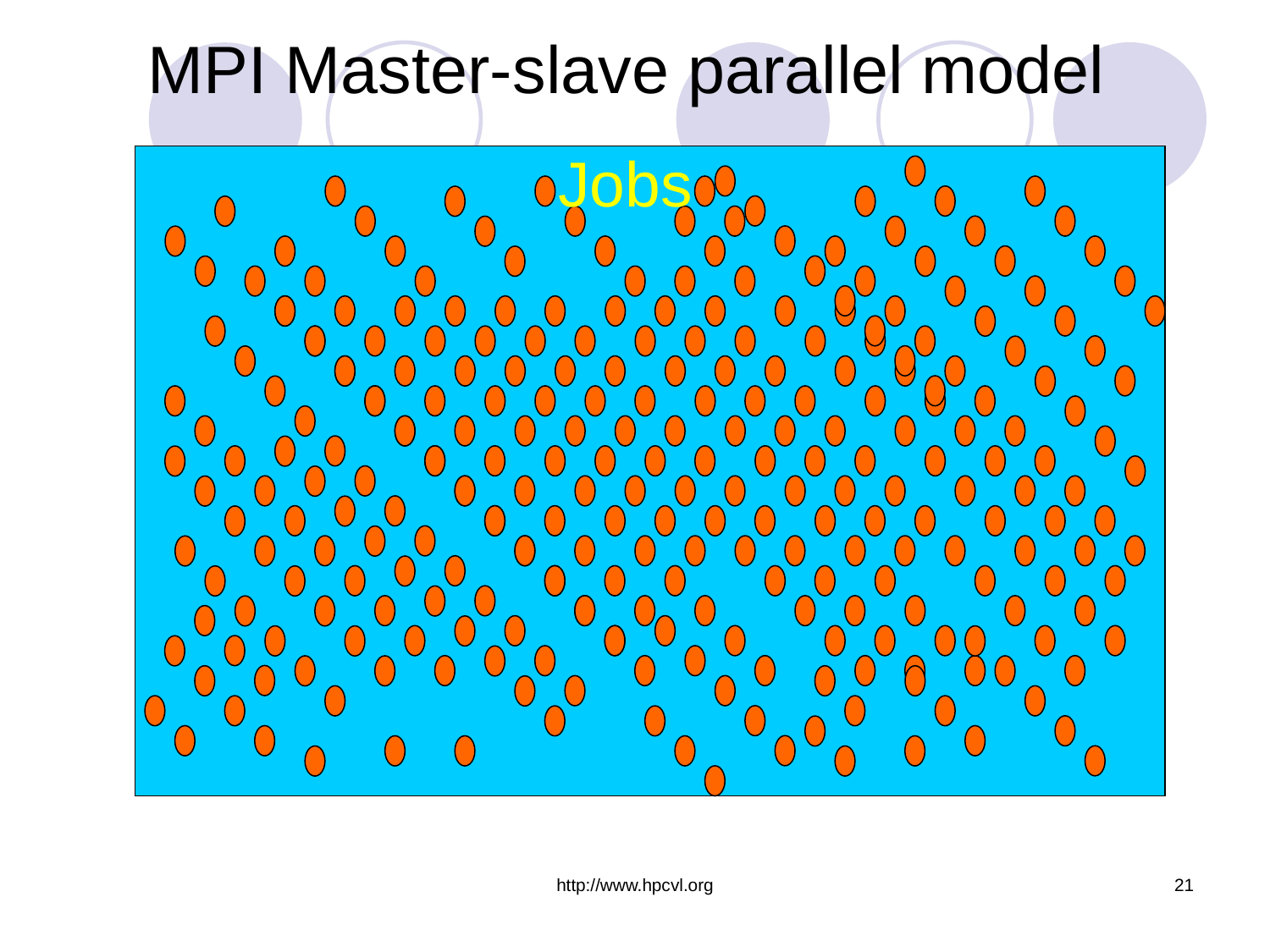

# MPI Master-slave parallel model
Jobs

http://www.hpcvl.org
21